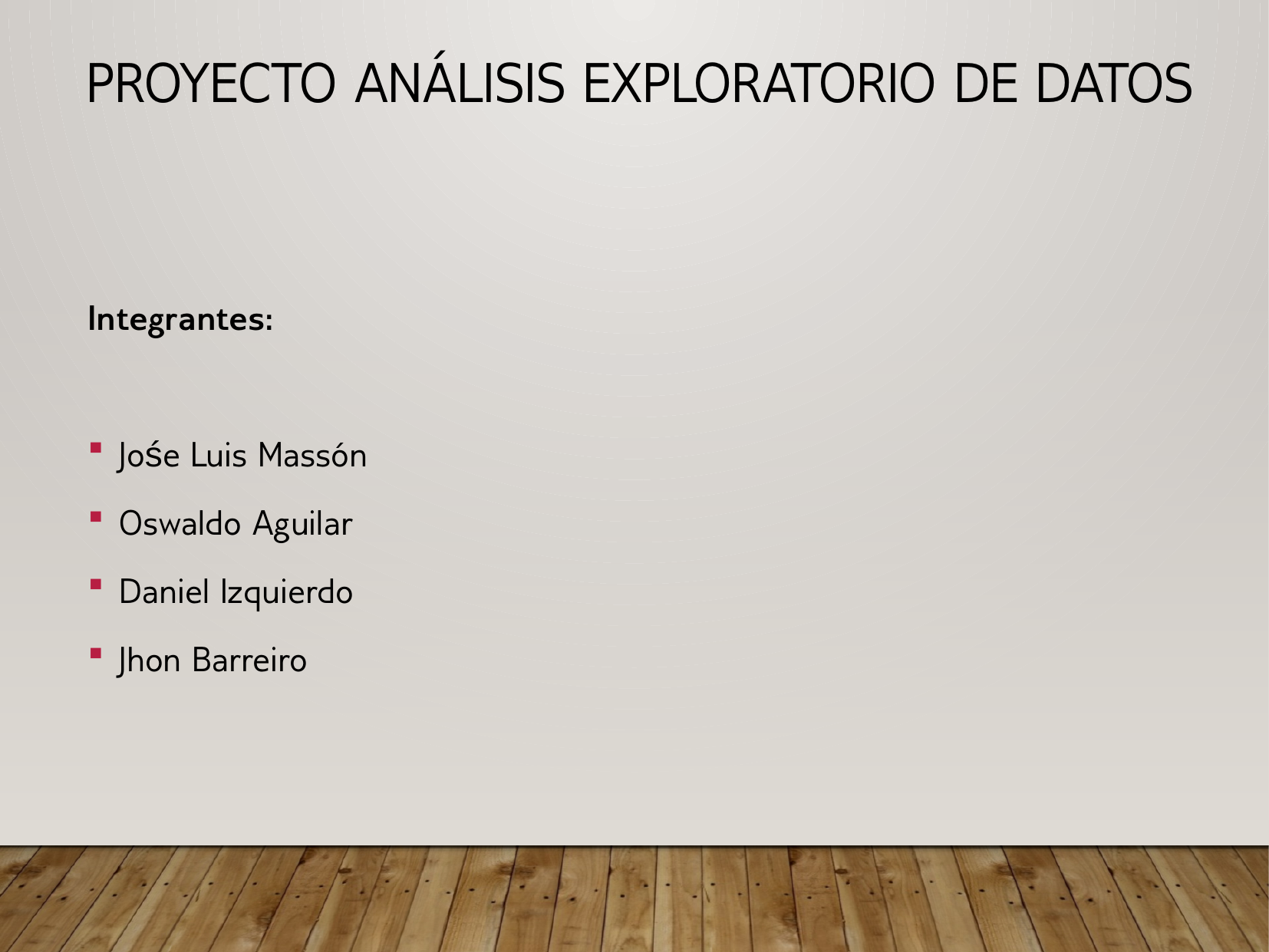

Proyecto Análisis Exploratorio de Datos
Integrantes:

Jośe Luis Massón
Oswaldo Aguilar
Daniel Izquierdo
Jhon Barreiro